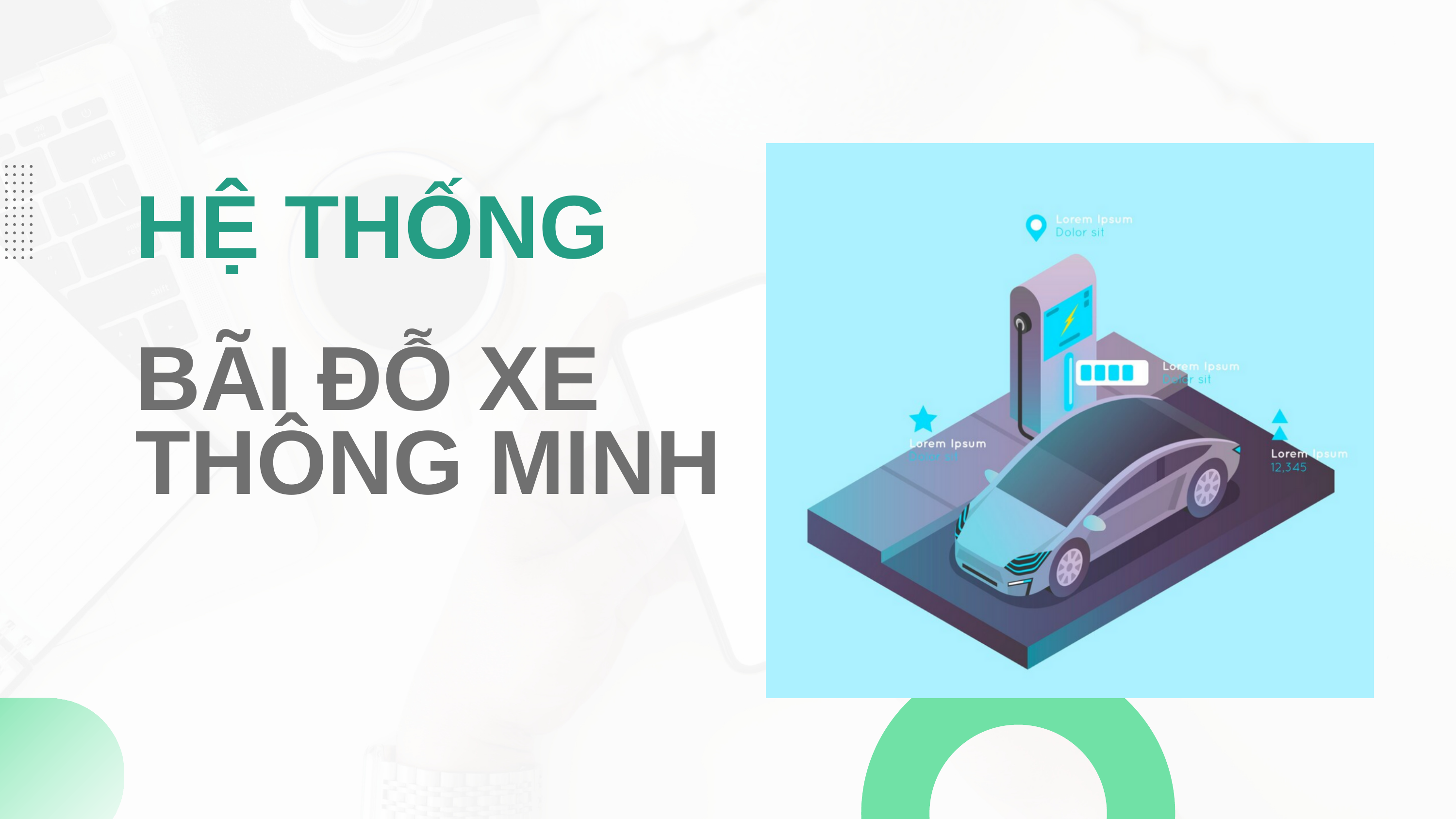

HỆ THỐNG
BÃI ĐỖ XE
THÔNG MINH